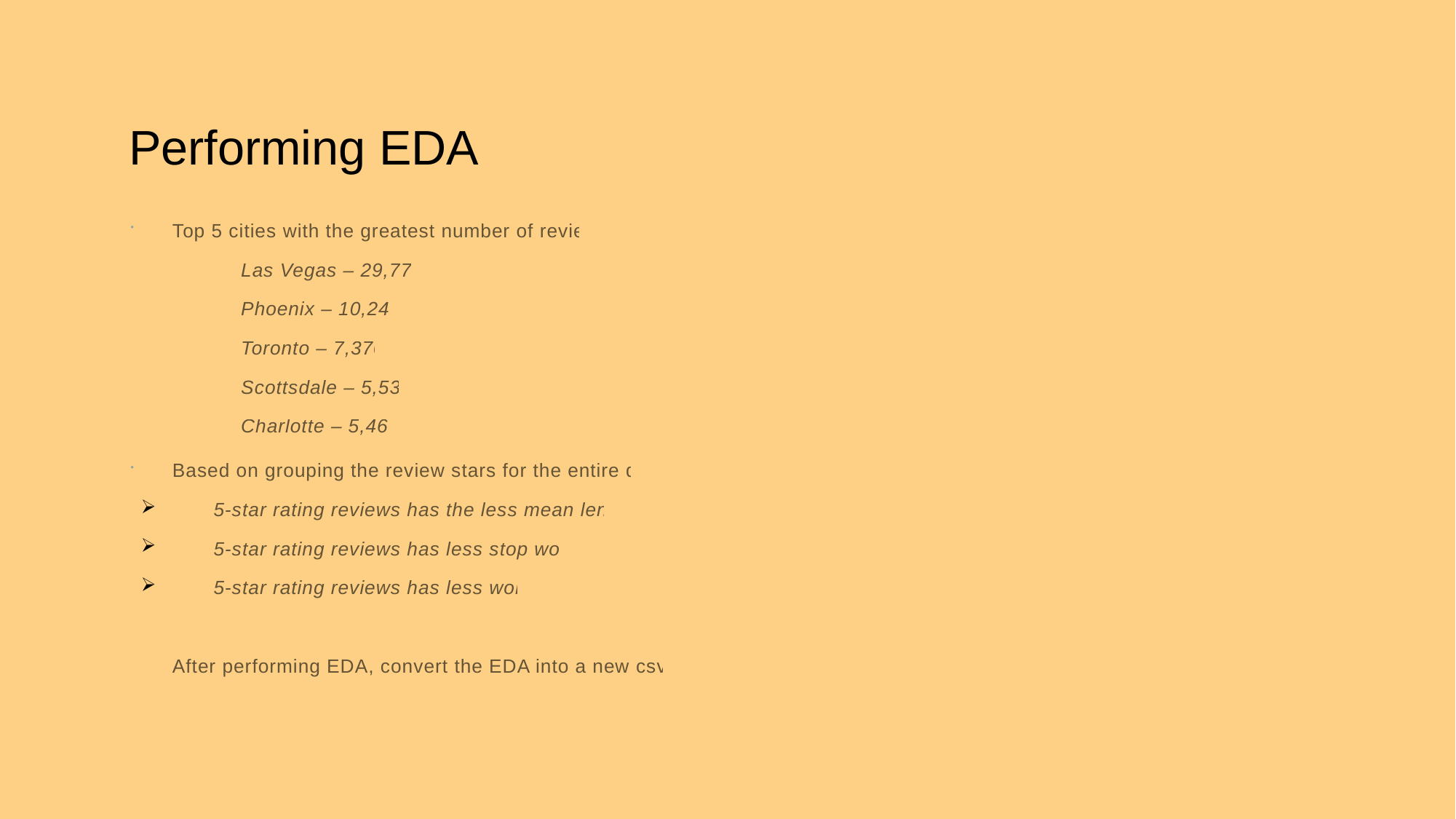

# Performing EDA
Top 5 cities with the greatest number of reviews:
	Las Vegas – 29,770
	Phoenix – 10,241
	Toronto – 7,370
	Scottsdale – 5,531
	Charlotte – 5,467
Based on grouping the review stars for the entire data:
5-star rating reviews has the less mean length
5-star rating reviews has less stop words
5-star rating reviews has less words

After performing EDA, convert the EDA into a new csv file.